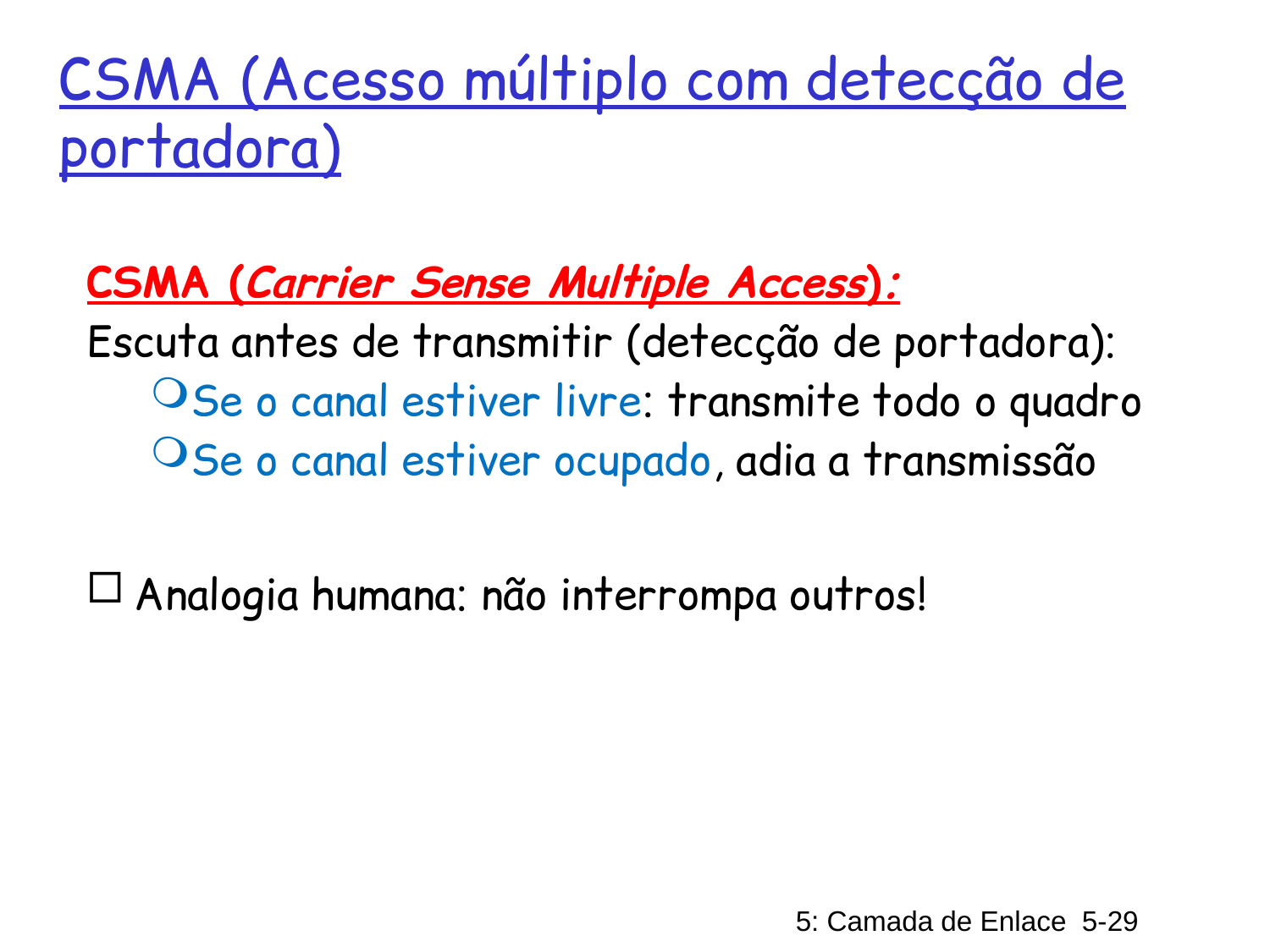

# CSMA (Acesso múltiplo com detecção de portadora)
CSMA (Carrier Sense Multiple Access):
Escuta antes de transmitir (detecção de portadora):
Se o canal estiver livre: transmite todo o quadro
Se o canal estiver ocupado, adia a transmissão

Analogia humana: não interrompa outros!